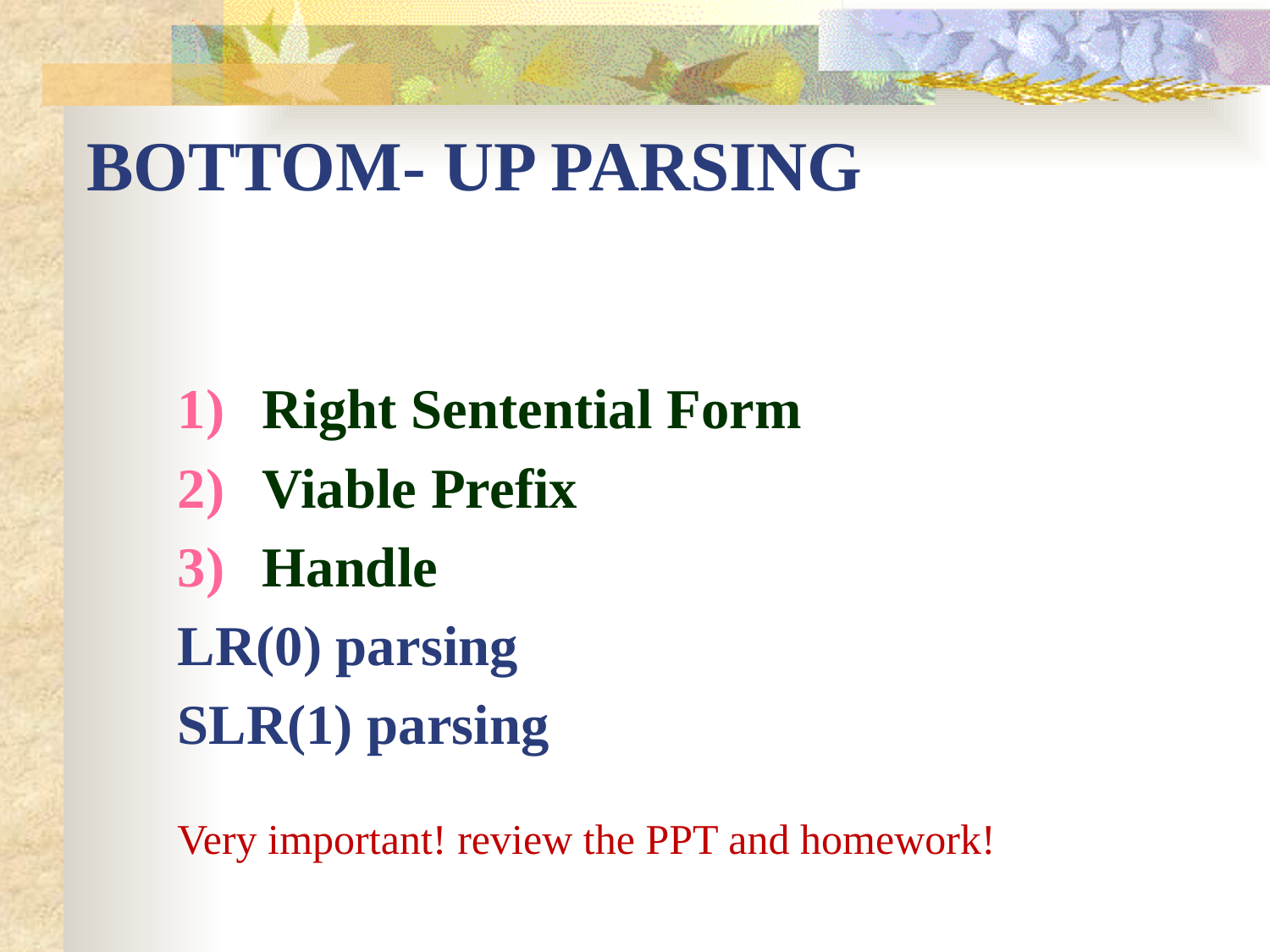

# BOTTOM- UP PARSING

Right Sentential Form
Viable Prefix
Handle
LR(0) parsing
SLR(1) parsing

Very important! review the PPT and homework!